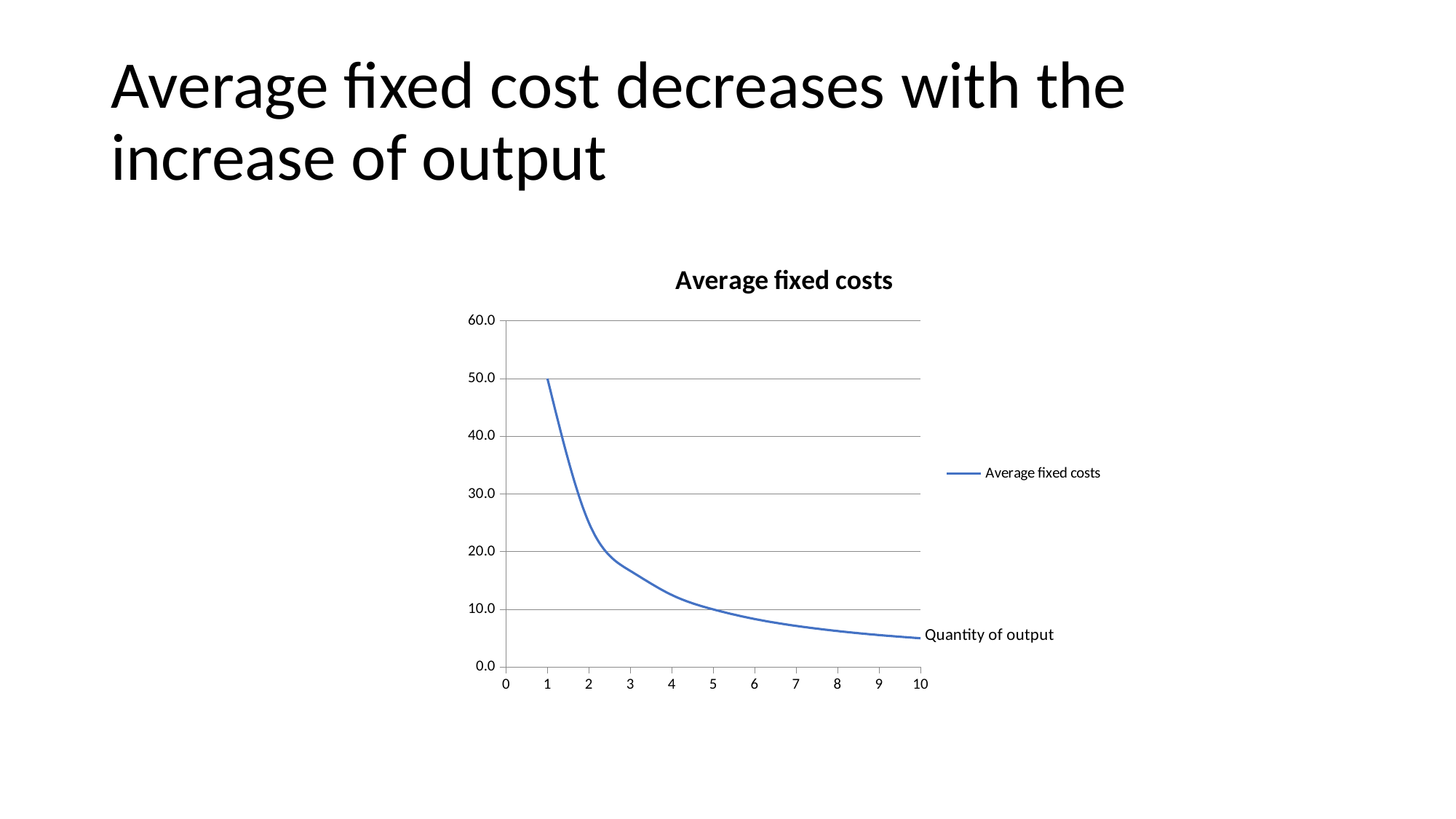

# Average fixed cost decreases with the increase of output

### Chart:

| Category |  |
|---|---|